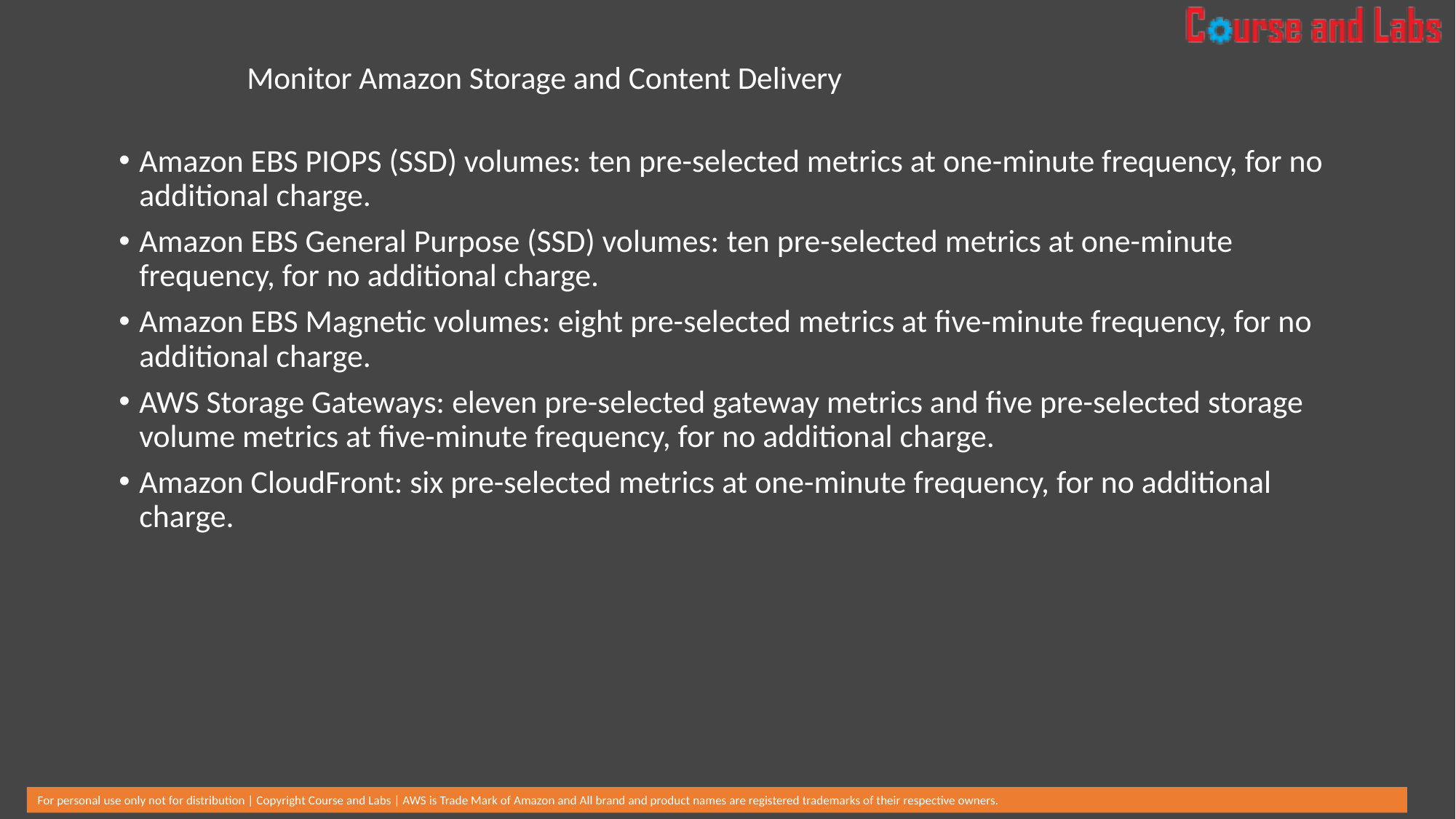

# Monitor Amazon Storage and Content Delivery
Amazon EBS PIOPS (SSD) volumes: ten pre-selected metrics at one-minute frequency, for no additional charge.
Amazon EBS General Purpose (SSD) volumes: ten pre-selected metrics at one-minute frequency, for no additional charge.
Amazon EBS Magnetic volumes: eight pre-selected metrics at five-minute frequency, for no additional charge.
AWS Storage Gateways: eleven pre-selected gateway metrics and five pre-selected storage volume metrics at five-minute frequency, for no additional charge.
Amazon CloudFront: six pre-selected metrics at one-minute frequency, for no additional charge.